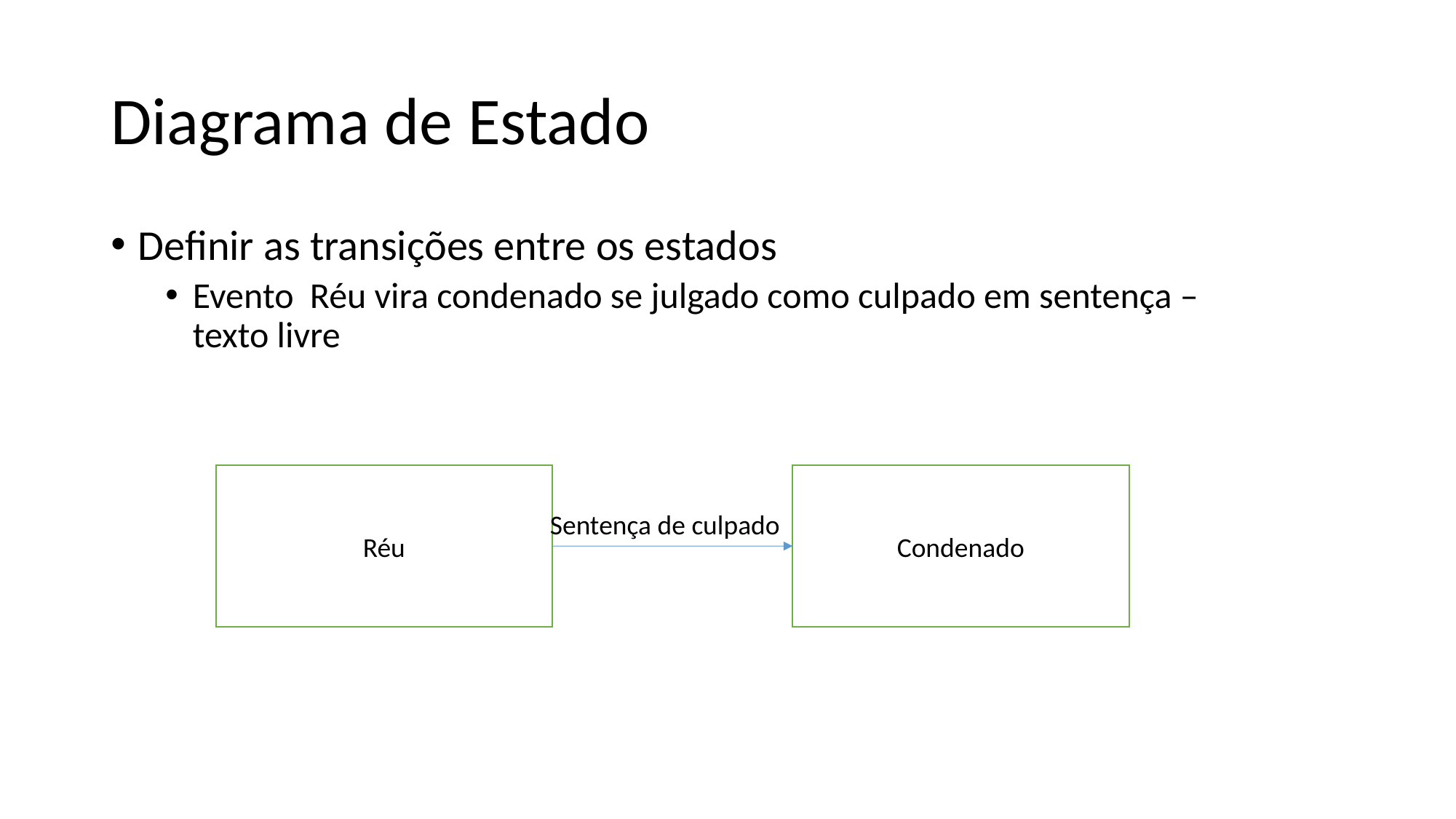

# Diagrama de Estado
Definir as transições entre os estados
Evento  Réu vira condenado se julgado como culpado em sentença – texto livre
Réu
Condenado
Sentença de culpado